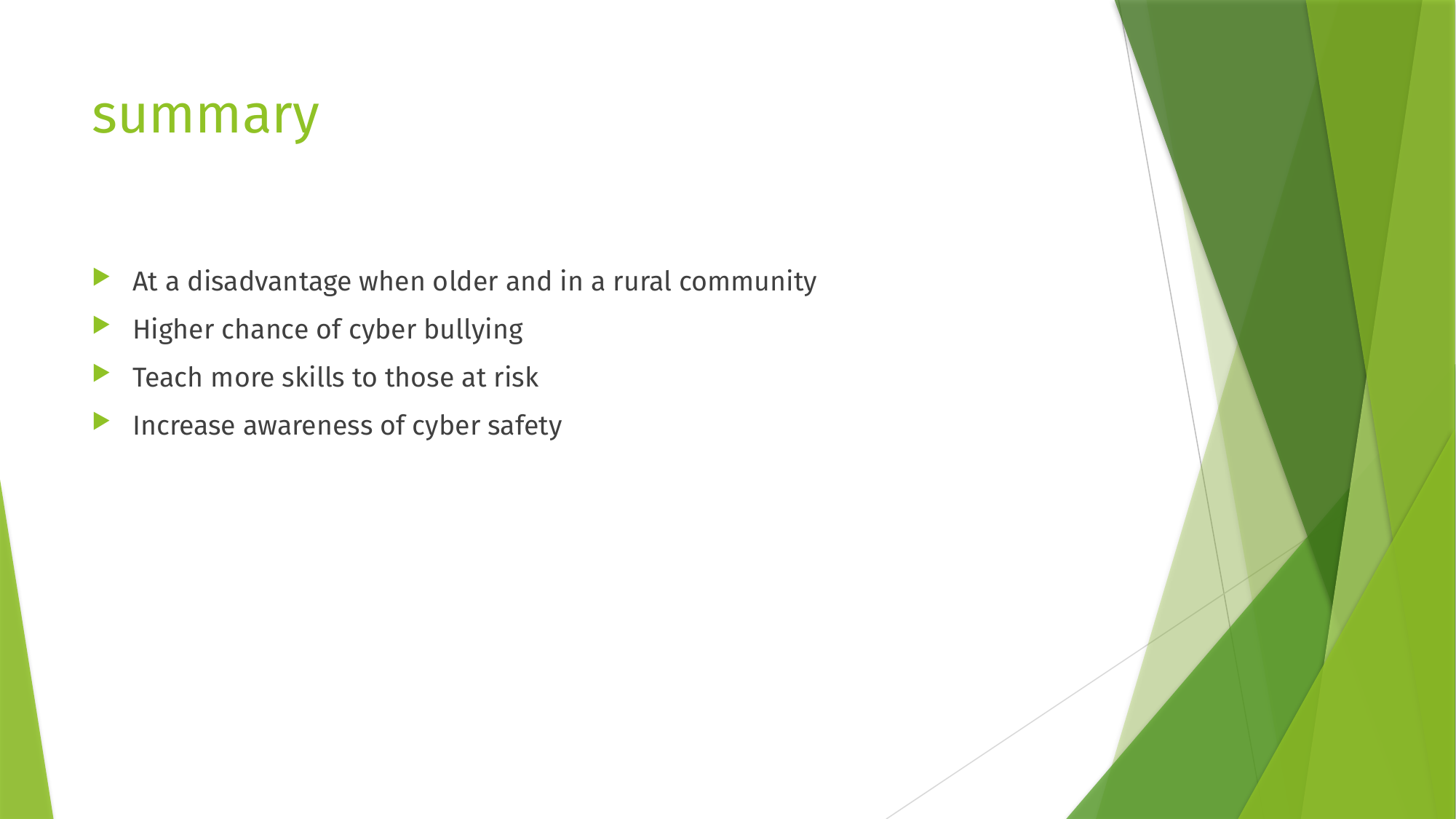

# summary
At a disadvantage when older and in a rural community
Higher chance of cyber bullying
Teach more skills to those at risk
Increase awareness of cyber safety